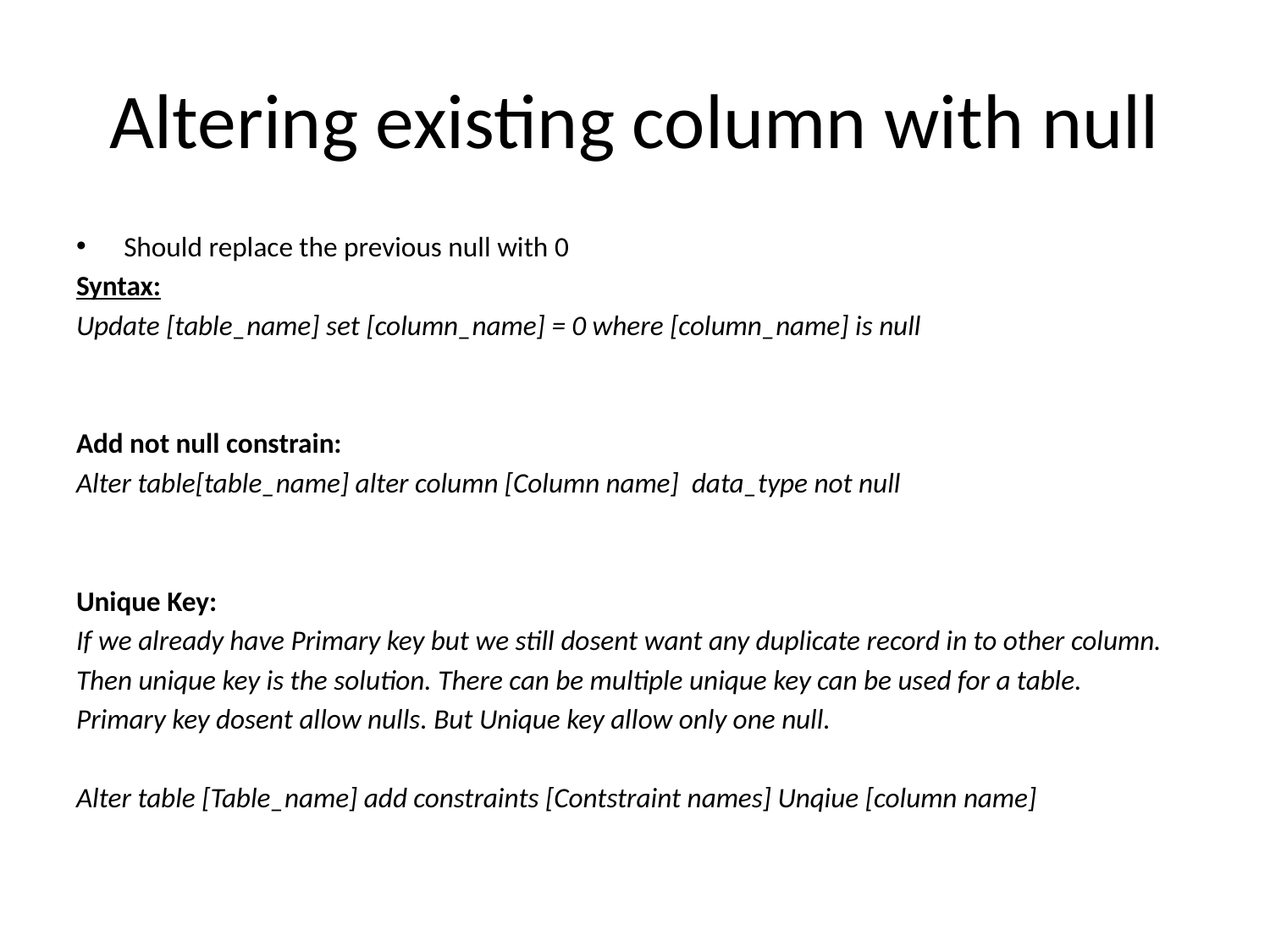

# Altering existing column with null
Should replace the previous null with 0
Syntax:
Update [table_name] set [column_name] = 0 where [column_name] is null

Add not null constrain:
Alter table[table_name] alter column [Column name]  data_type not null

Unique Key:
If we already have Primary key but we still dosent want any duplicate record in to other column.
Then unique key is the solution. There can be multiple unique key can be used for a table.
Primary key dosent allow nulls. But Unique key allow only one null.

Alter table [Table_name] add constraints [Contstraint names] Unqiue [column name]